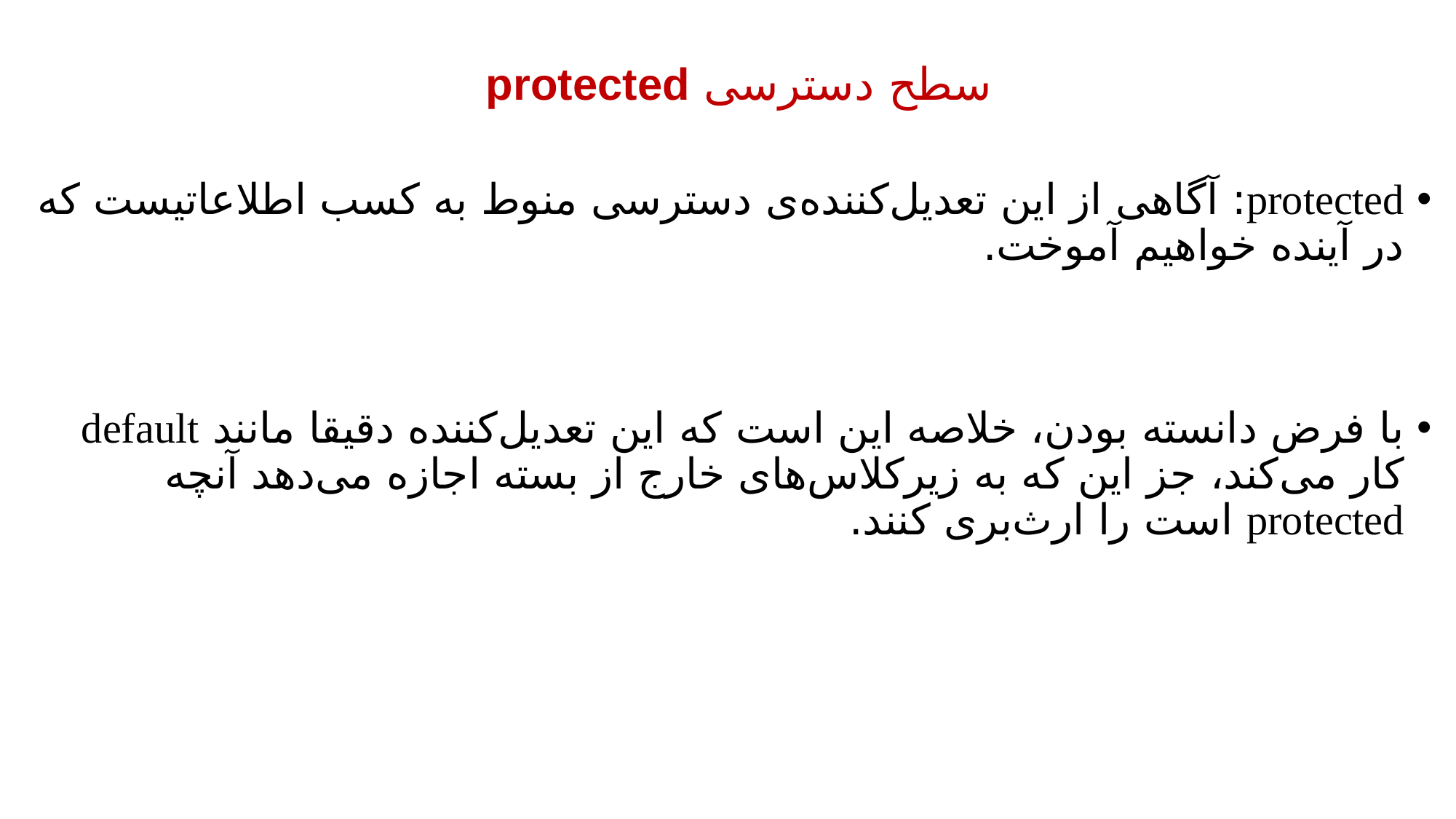

سطح دسترسی protected
protected: آگاهی از این تعدیل‌کننده‌ی دسترسی منوط به کسب اطلاعاتیست که در آینده خواهیم آموخت.

با فرض دانسته بودن، خلاصه این است که این تعدیل‌کننده دقیقا مانند default کار می‌کند، جز این که به زیرکلاس‌های خارج از بسته اجازه می‌دهد آنچه protected است را ارث‌بری کنند.